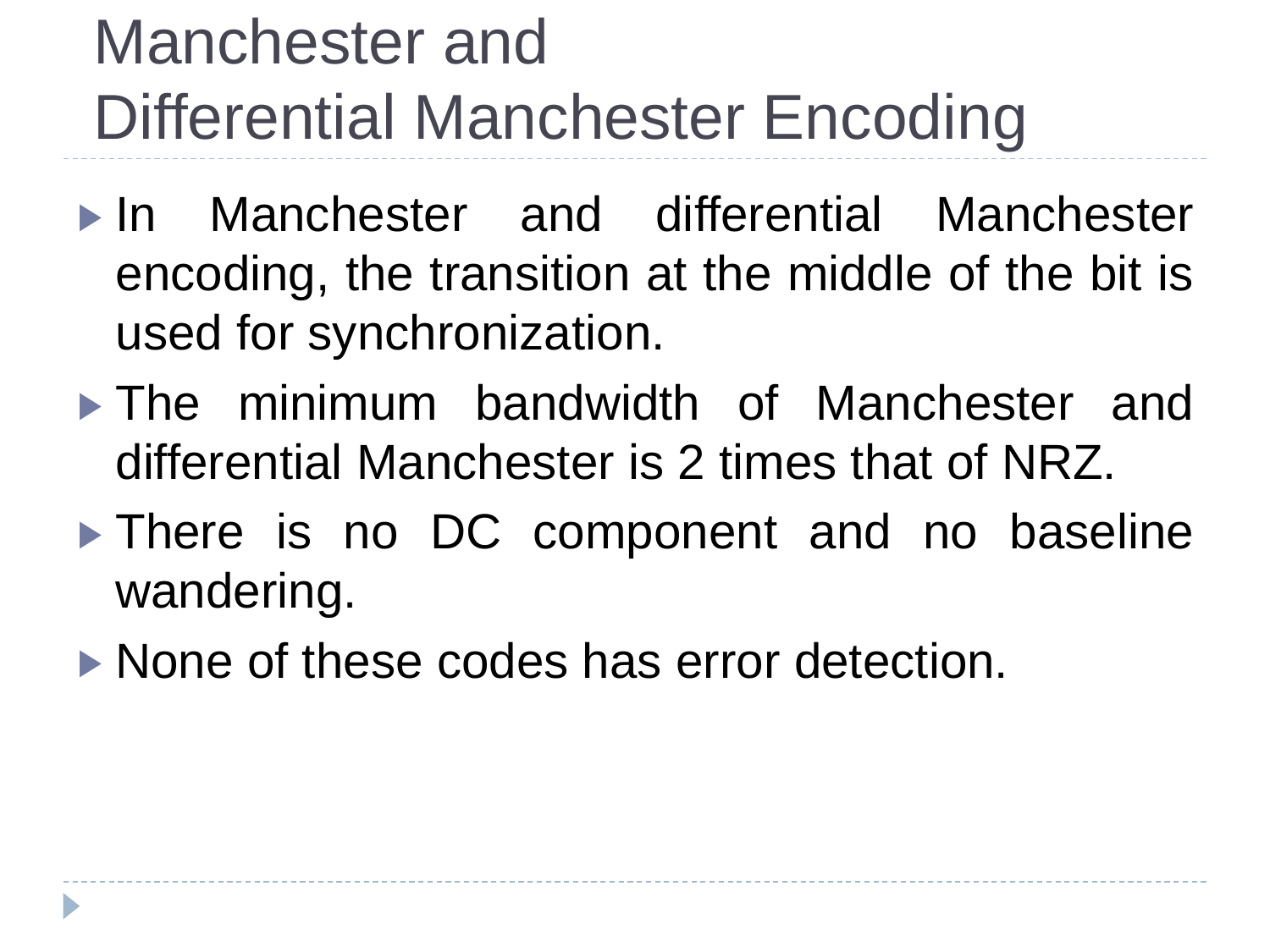

# Manchester and Differential Manchester Encoding
In Manchester and differential Manchester encoding, the transition at the middle of the bit is used for synchronization.
The minimum bandwidth of Manchester and differential Manchester is 2 times that of NRZ.
There is no DC component and no baseline wandering.
None of these codes has error detection.